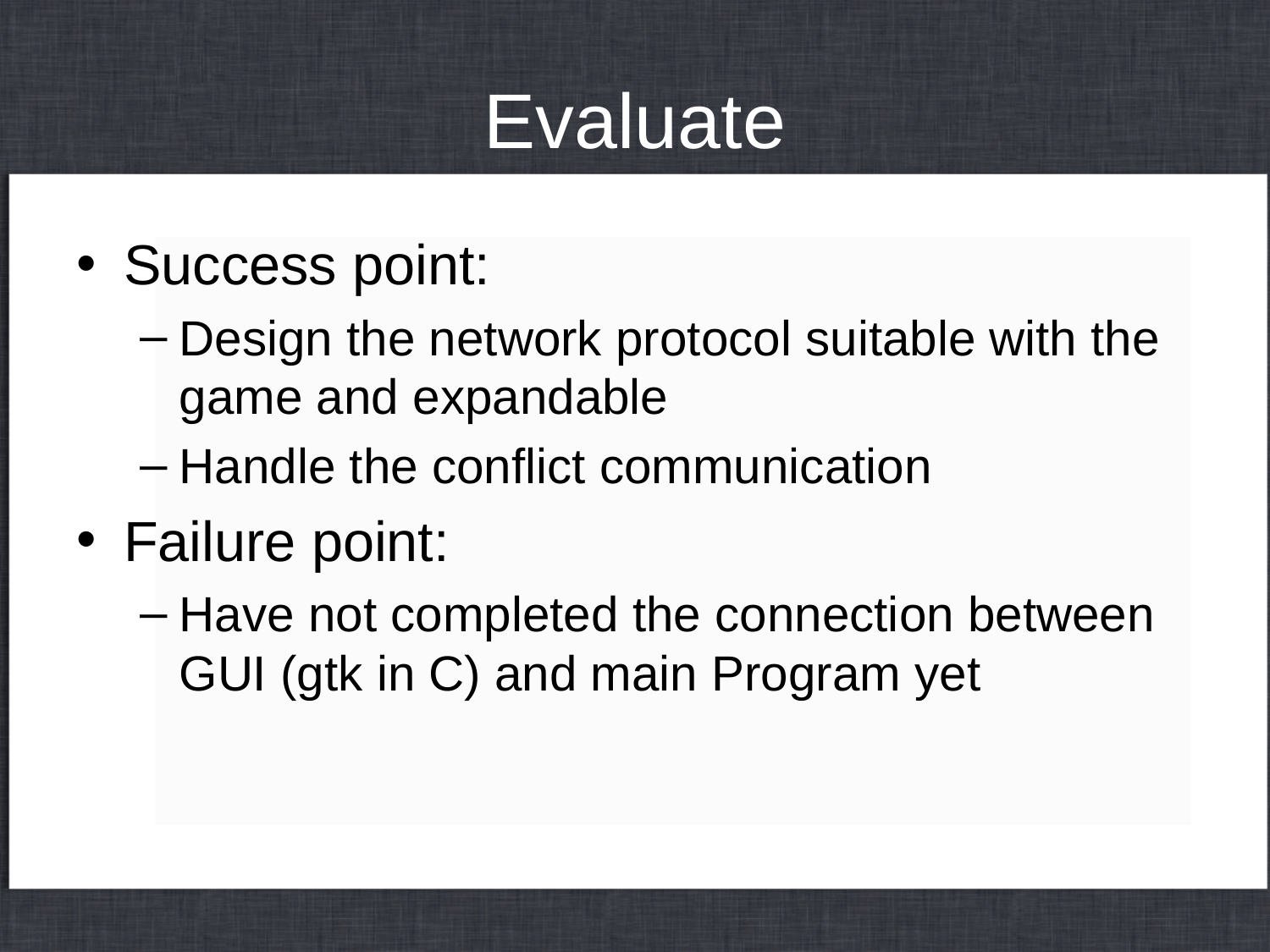

# Evaluate
Success point:
Design the network protocol suitable with the game and expandable
Handle the conflict communication
Failure point:
Have not completed the connection between GUI (gtk in C) and main Program yet